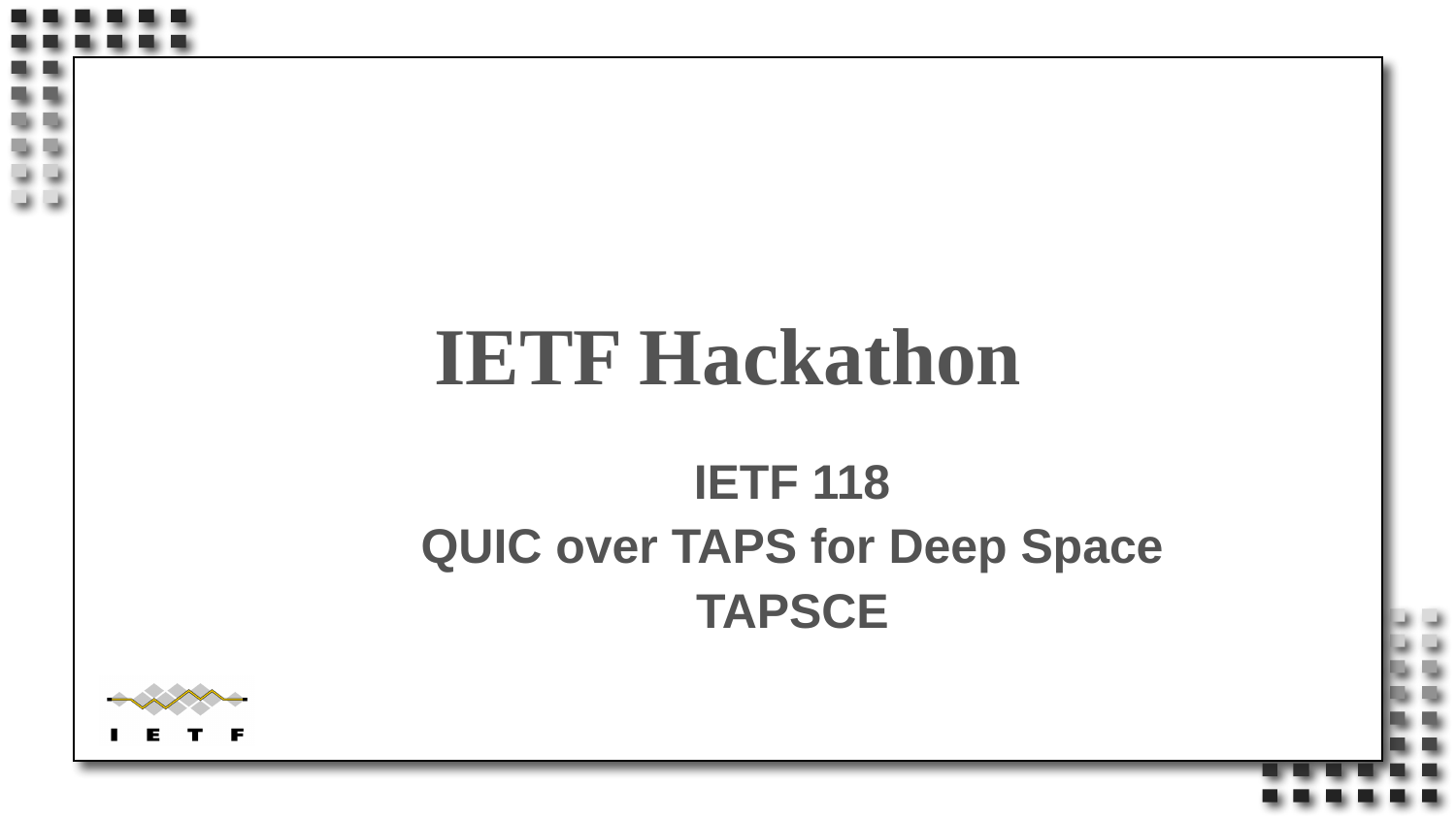

# IETF Hackathon
IETF 118
QUIC over TAPS for Deep Space
TAPSCE